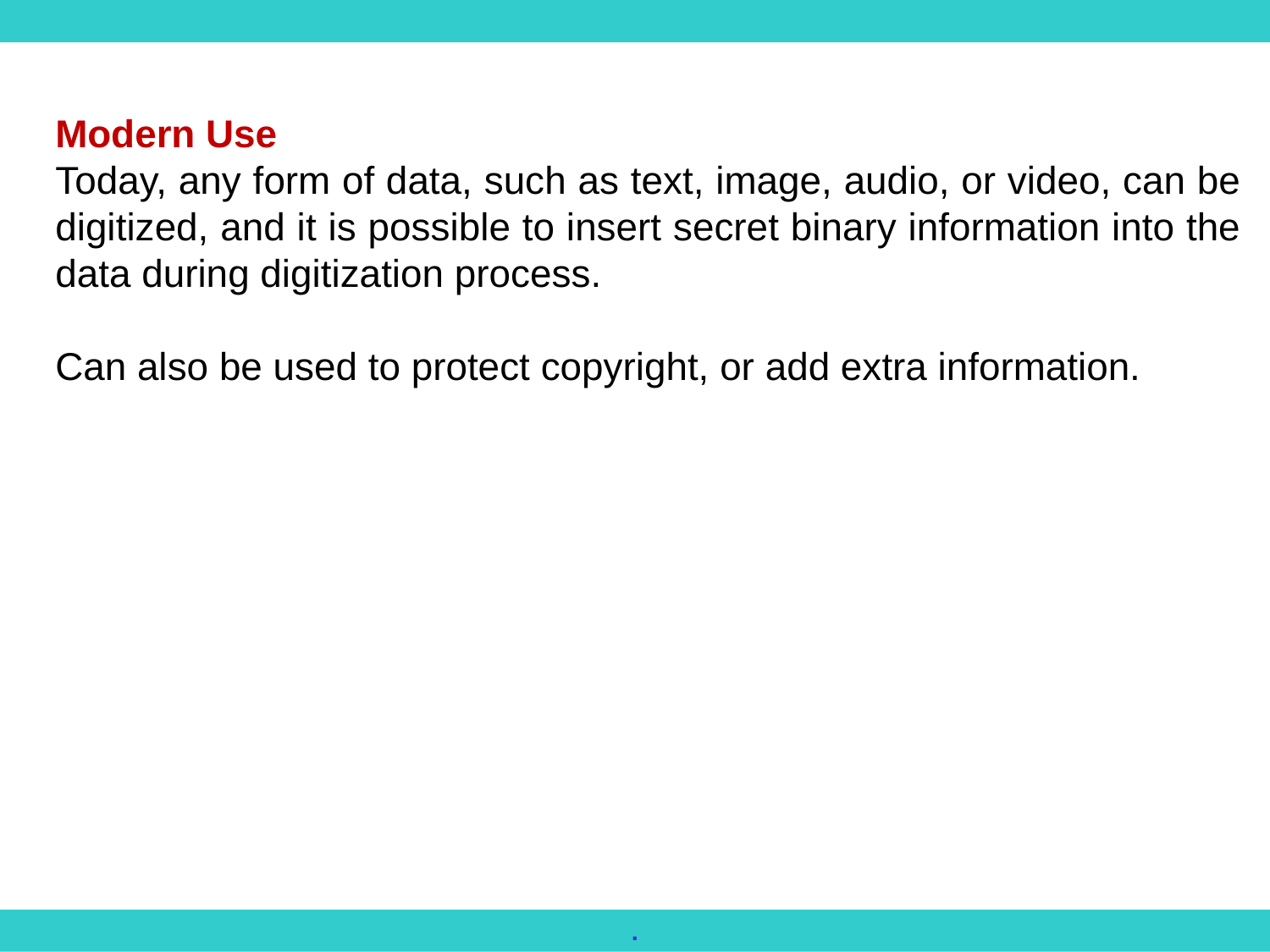

Modern Use
Today, any form of data, such as text, image, audio, or video, can be digitized, and it is possible to insert secret binary information into the data during digitization process.

Can also be used to protect copyright, or add extra information.
.